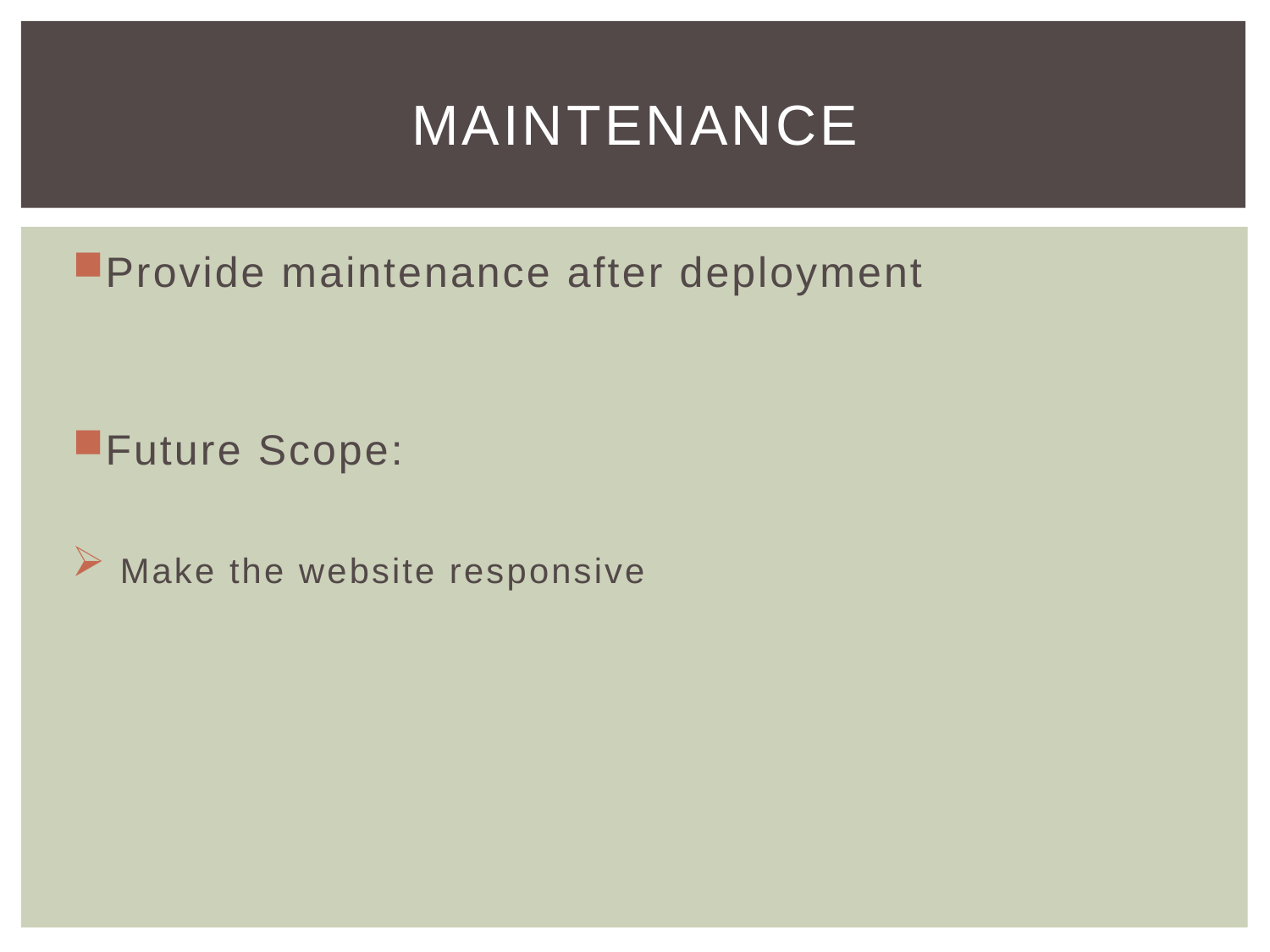

# MAINTENANCE
Provide maintenance after deployment

Future Scope:

 Make the website responsive